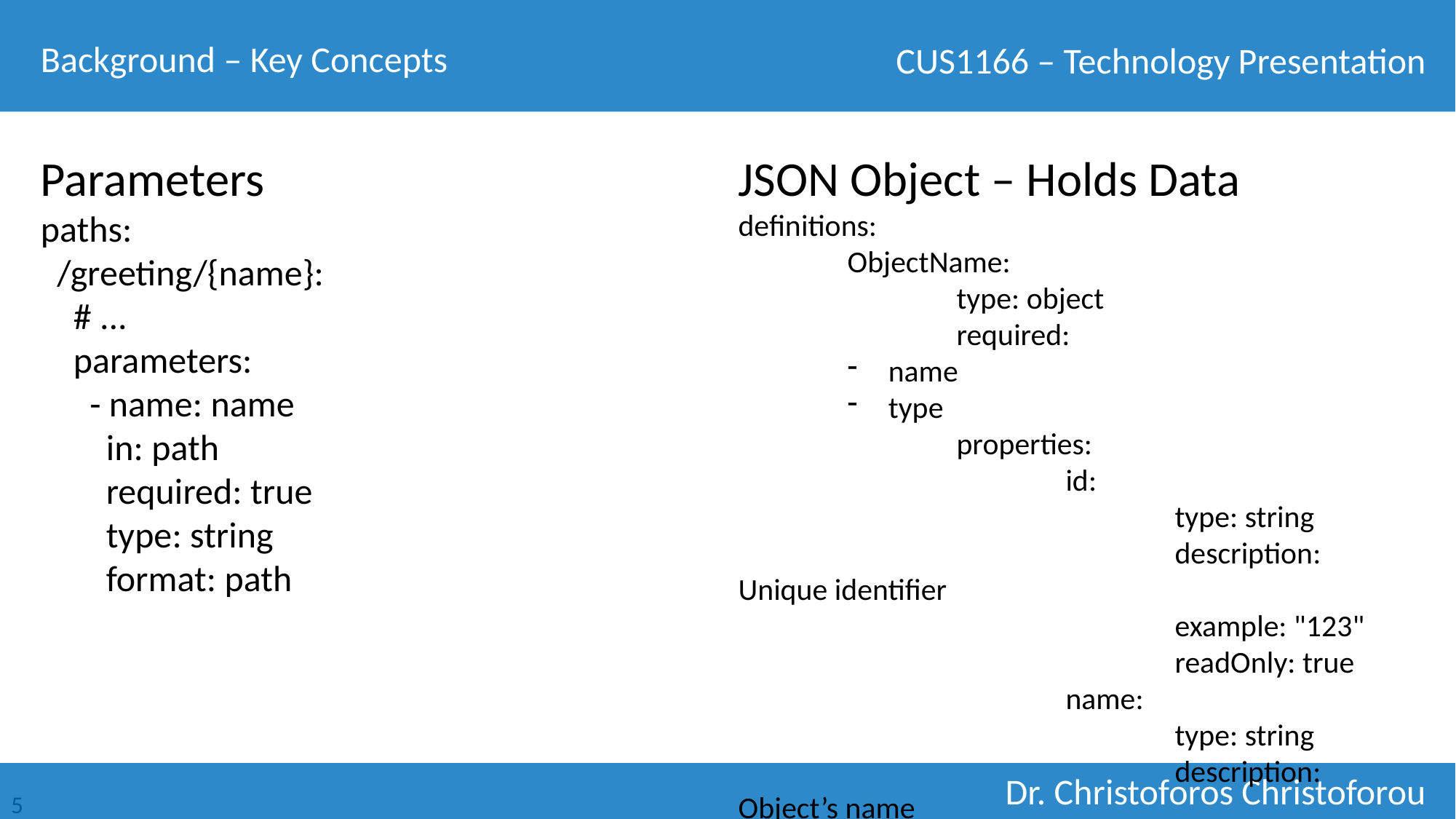

Background – Key Concepts
Parameters
paths:
  /greeting/{name}:
    # ...
    parameters:
      - name: name
        in: path
        required: true
        type: string
        format: path
JSON Object – Holds Data
definitions:
	ObjectName:
		type: object
		required:
name
type
		properties:
			id:
				type: string
				description: Unique identifier
				example: "123"
				readOnly: true
			name:
				type: string
				description: Object’s name